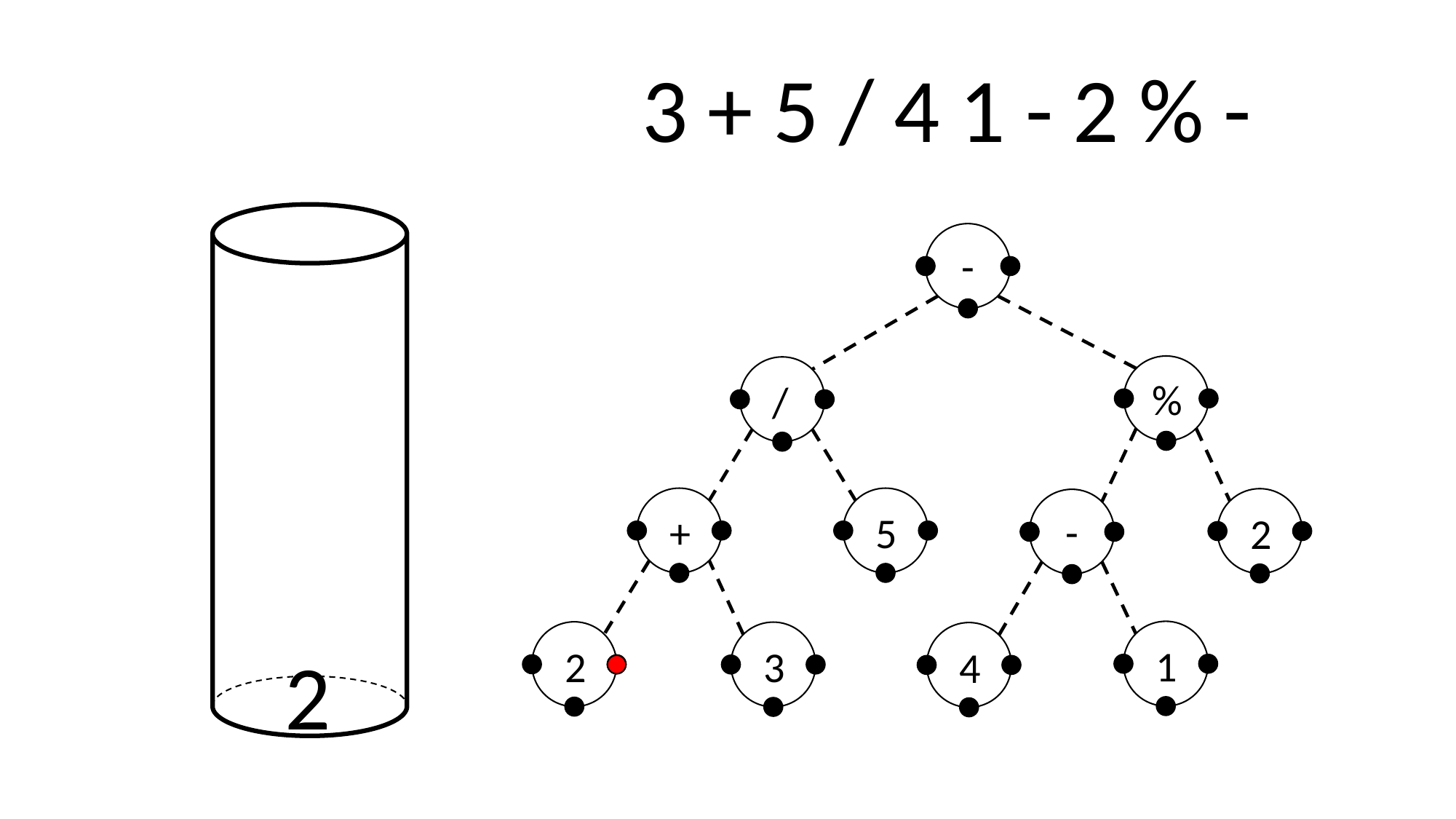

3
+
5
/
4
1
-
2
%
-

-

%

/

+

5

2

-

1

3

4

2
2